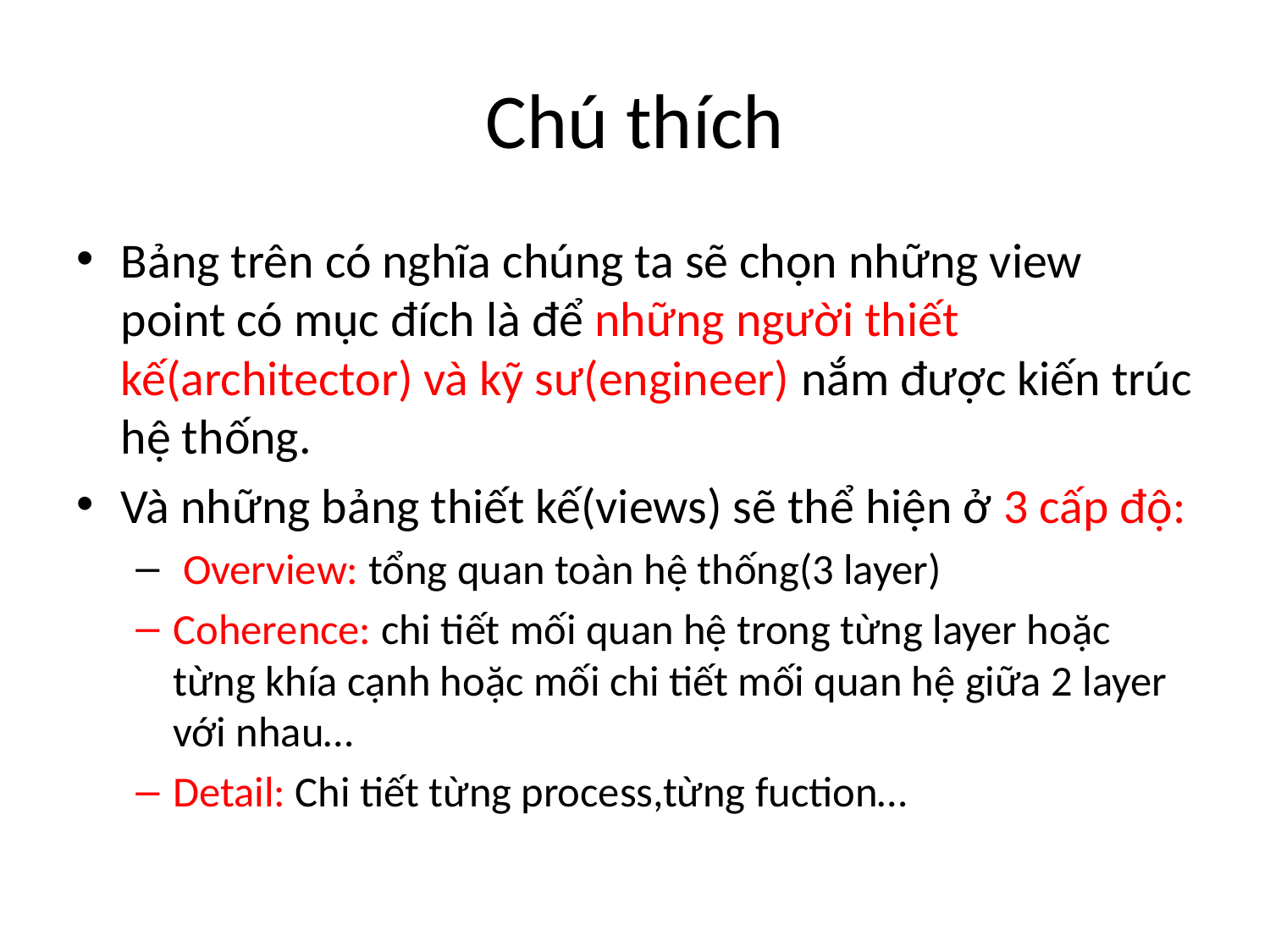

# Chú thích
Bảng trên có nghĩa chúng ta sẽ chọn những view point có mục đích là để những người thiết kế(architector) và kỹ sư(engineer) nắm được kiến trúc hệ thống.
Và những bảng thiết kế(views) sẽ thể hiện ở 3 cấp độ:
 Overview: tổng quan toàn hệ thống(3 layer)
Coherence: chi tiết mối quan hệ trong từng layer hoặc từng khía cạnh hoặc mối chi tiết mối quan hệ giữa 2 layer với nhau…
Detail: Chi tiết từng process,từng fuction…